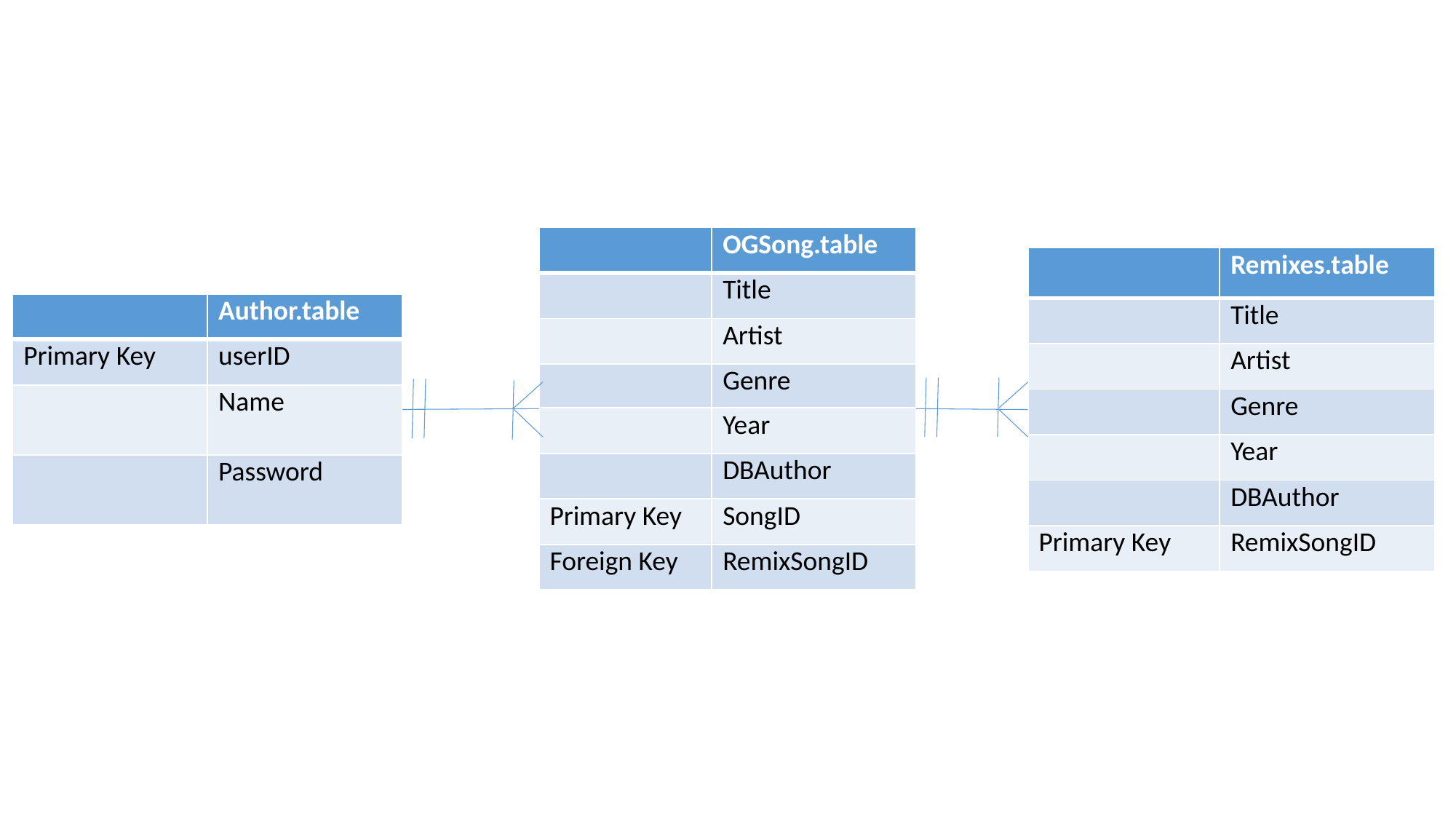

|  | OGSong.table |
| --- | --- |
|  | Title |
|  | Artist |
|  | Genre |
|  | Year |
|  | DBAuthor |
| Primary Key | SongID |
| Foreign Key | RemixSongID |
|  | Remixes.table |
| --- | --- |
|  | Title |
|  | Artist |
|  | Genre |
|  | Year |
|  | DBAuthor |
| Primary Key | RemixSongID |
|  | Author.table |
| --- | --- |
| Primary Key | userID |
|  | Name |
|  | Password |